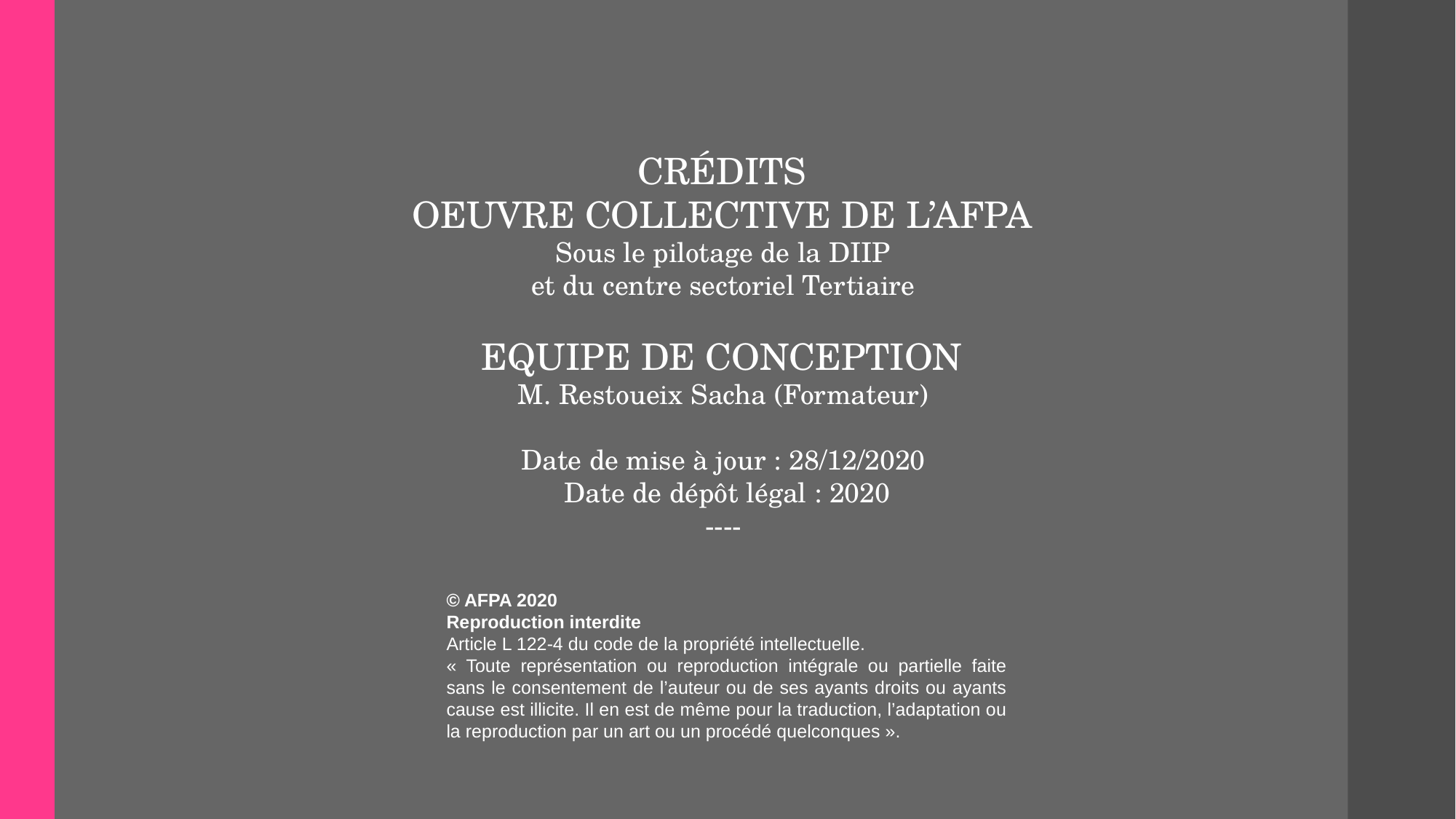

CRÉDITS
OEUVRE COLLECTIVE DE L’AFPA
Sous le pilotage de la DIIP
et du centre sectoriel Tertiaire

EQUIPE DE CONCEPTION
M. Restoueix Sacha (Formateur)

Date de mise à jour : 28/12/2020
Date de dépôt légal : 2020
----
© AFPA 2020
Reproduction interdite
Article L 122-4 du code de la propriété intellectuelle.
« Toute représentation ou reproduction intégrale ou partielle faite sans le consentement de l’auteur ou de ses ayants droits ou ayants cause est illicite. Il en est de même pour la traduction, l’adaptation ou la reproduction par un art ou un procédé quelconques ».